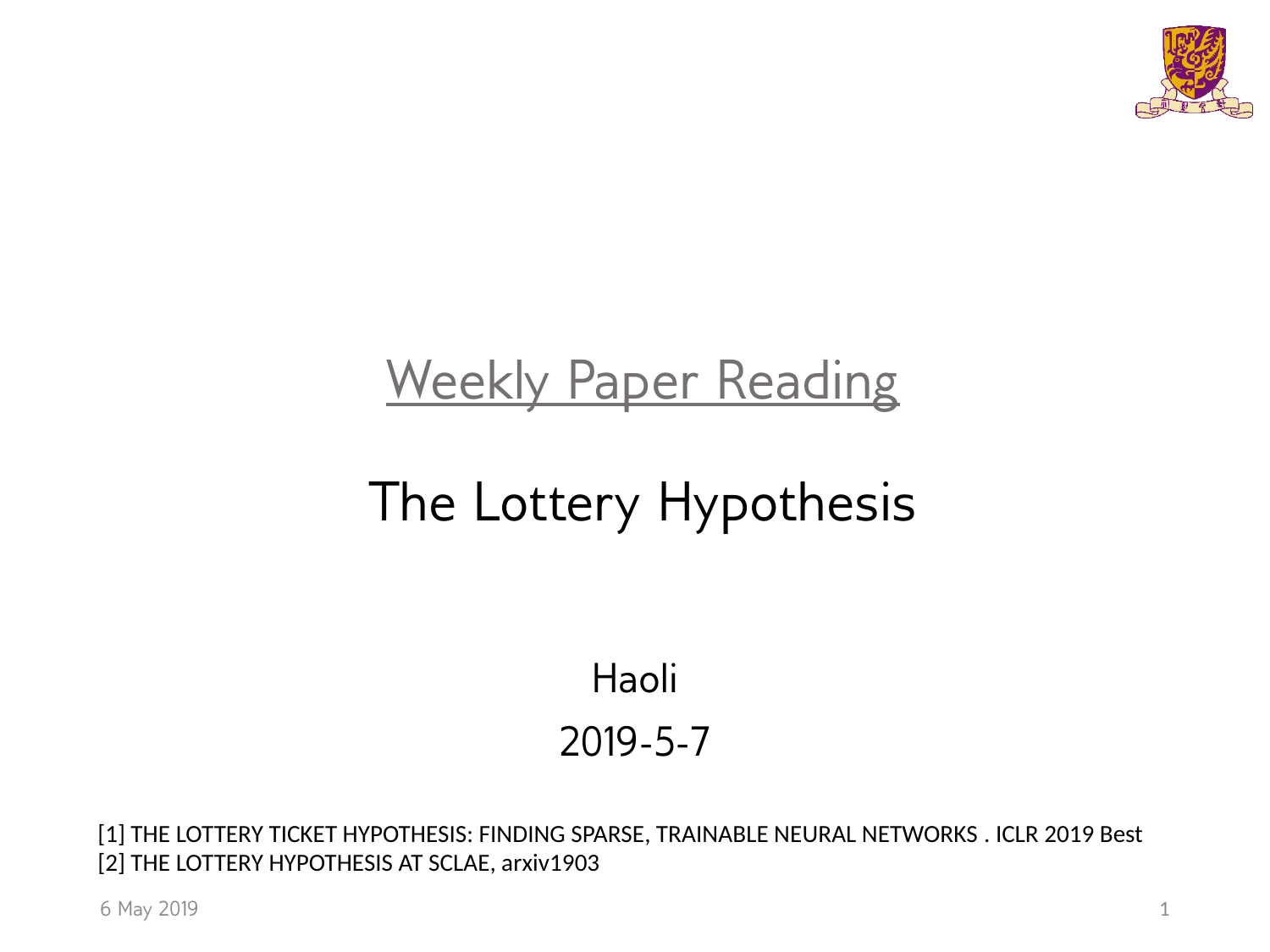

# Weekly Paper Reading The Lottery Hypothesis
Haoli
2019-5-7
[1] THE LOTTERY TICKET HYPOTHESIS: FINDING SPARSE, TRAINABLE NEURAL NETWORKS . ICLR 2019 Best
[2] THE LOTTERY HYPOTHESIS AT SCLAE, arxiv1903
6 May 2019
1